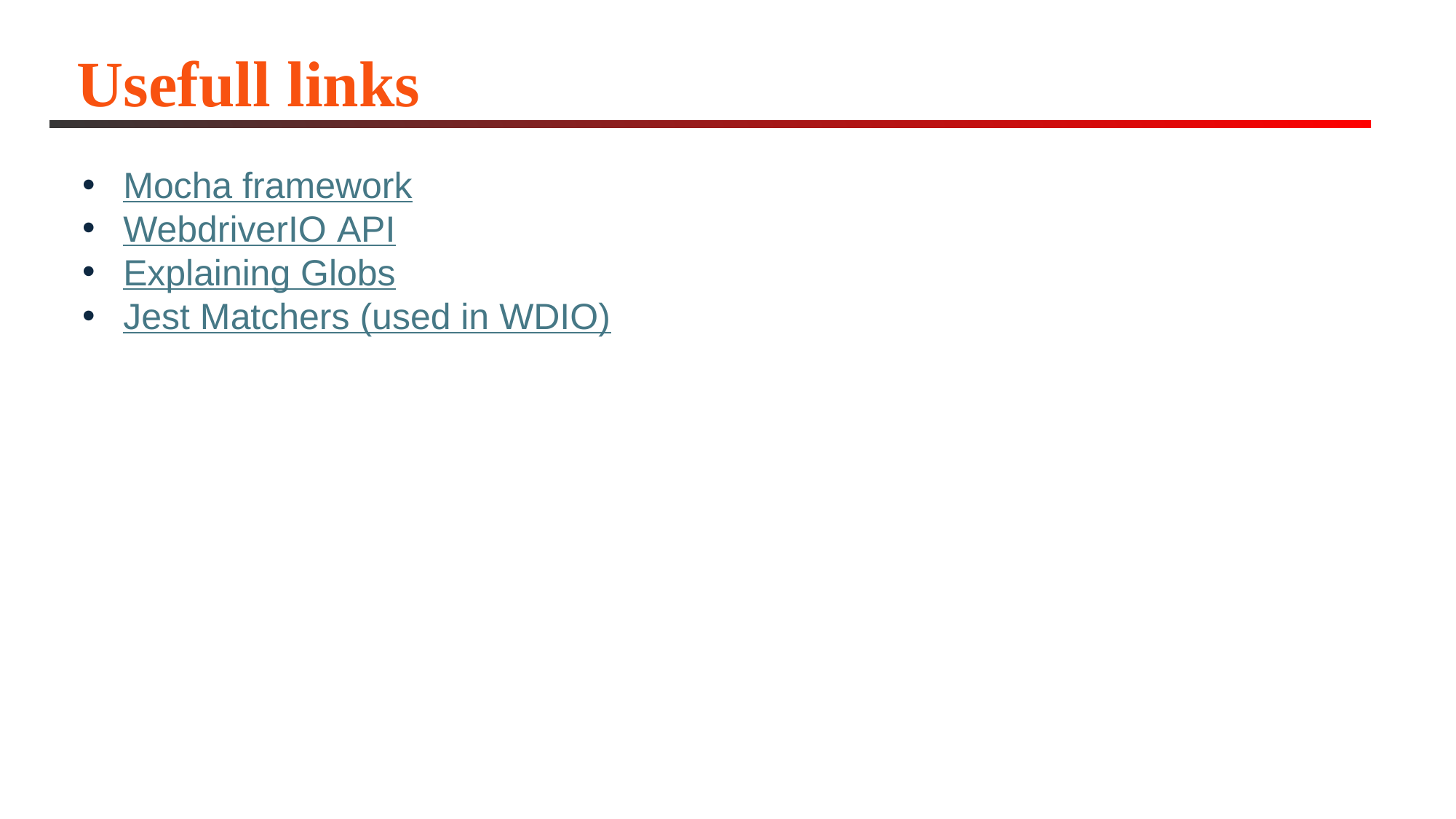

# Usefull links

Mocha framework
WebdriverIO API
Explaining Globs
Jest Matchers (used in WDIO)